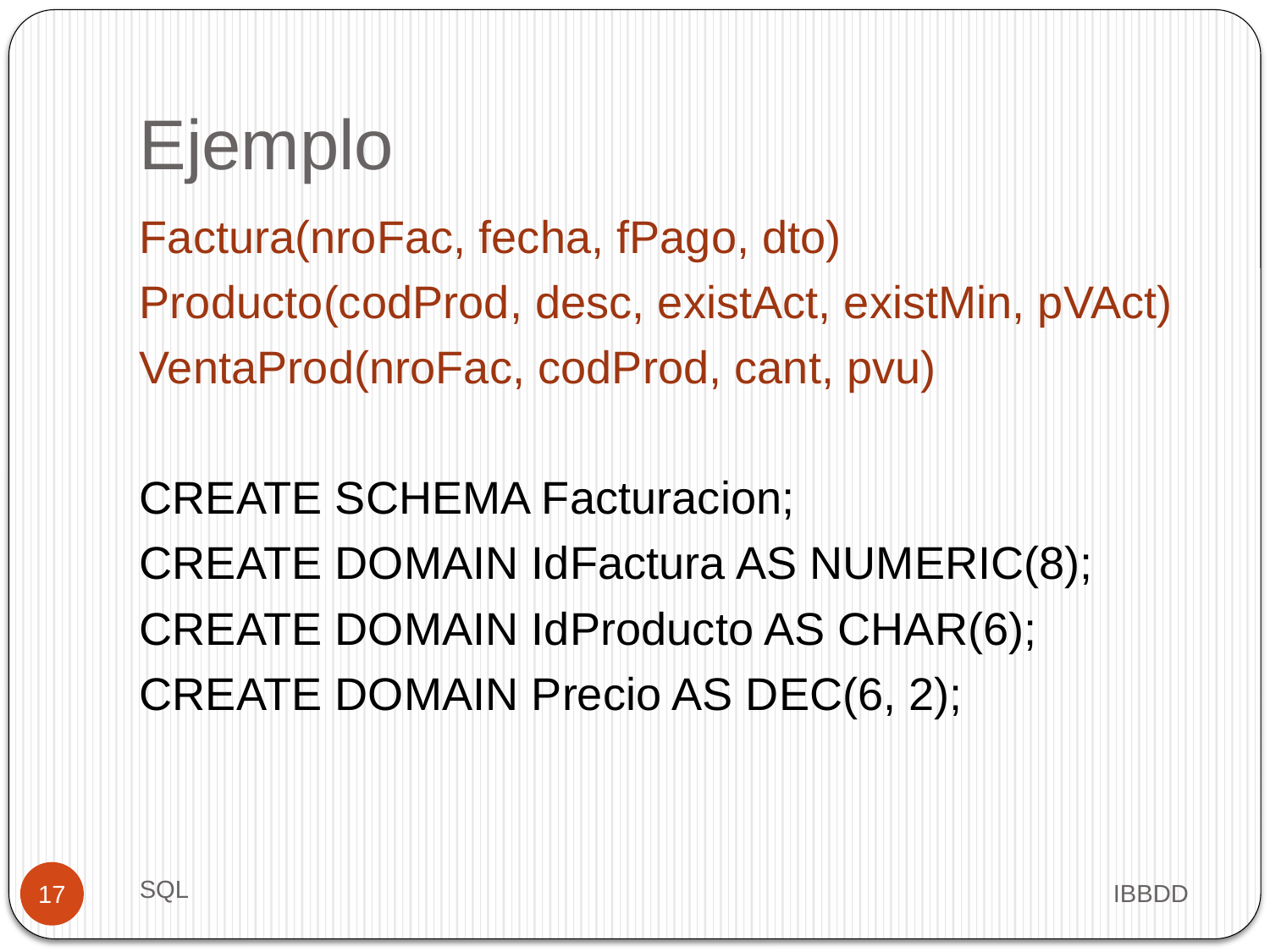

# Ejemplo
Factura(nroFac, fecha, fPago, dto)
Producto(codProd, desc, existAct, existMin, pVAct)
VentaProd(nroFac, codProd, cant, pvu)

CREATE SCHEMA Facturacion;
CREATE DOMAIN IdFactura AS NUMERIC(8);
CREATE DOMAIN IdProducto AS CHAR(6);
CREATE DOMAIN Precio AS DEC(6, 2);
SQL
IBBDD
17